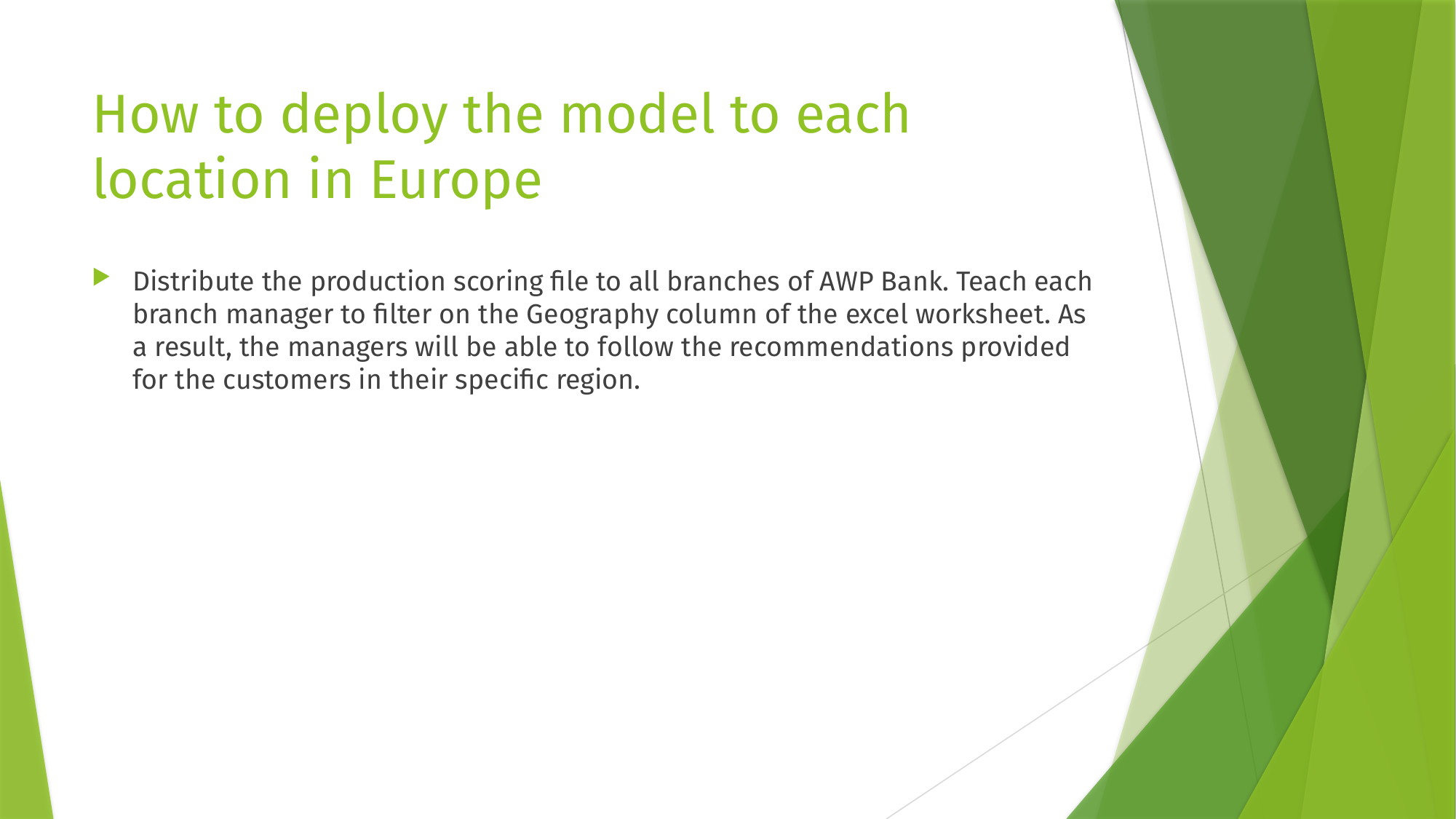

# How to deploy the model to each location in Europe
Distribute the production scoring file to all branches of AWP Bank. Teach each branch manager to filter on the Geography column of the excel worksheet. As a result, the managers will be able to follow the recommendations provided for the customers in their specific region.